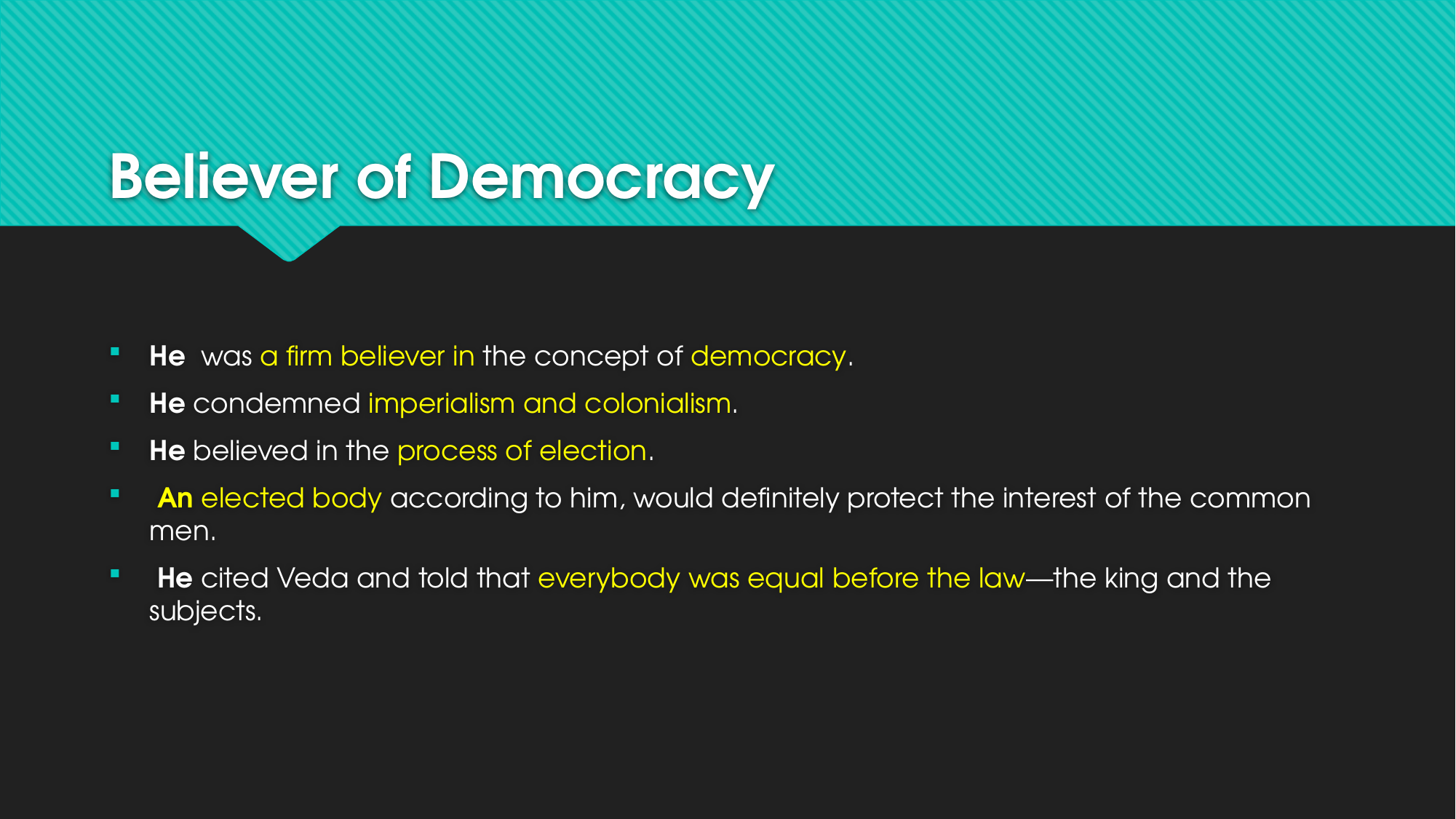

# Believer of Democracy
He  was a firm believer in the concept of democracy.
He condemned imperialism and colonialism.
He believed in the process of election.
 An elected body according to him, would definitely protect the interest of the common men.
 He cited Veda and told that everybody was equal before the law—the king and the subjects.